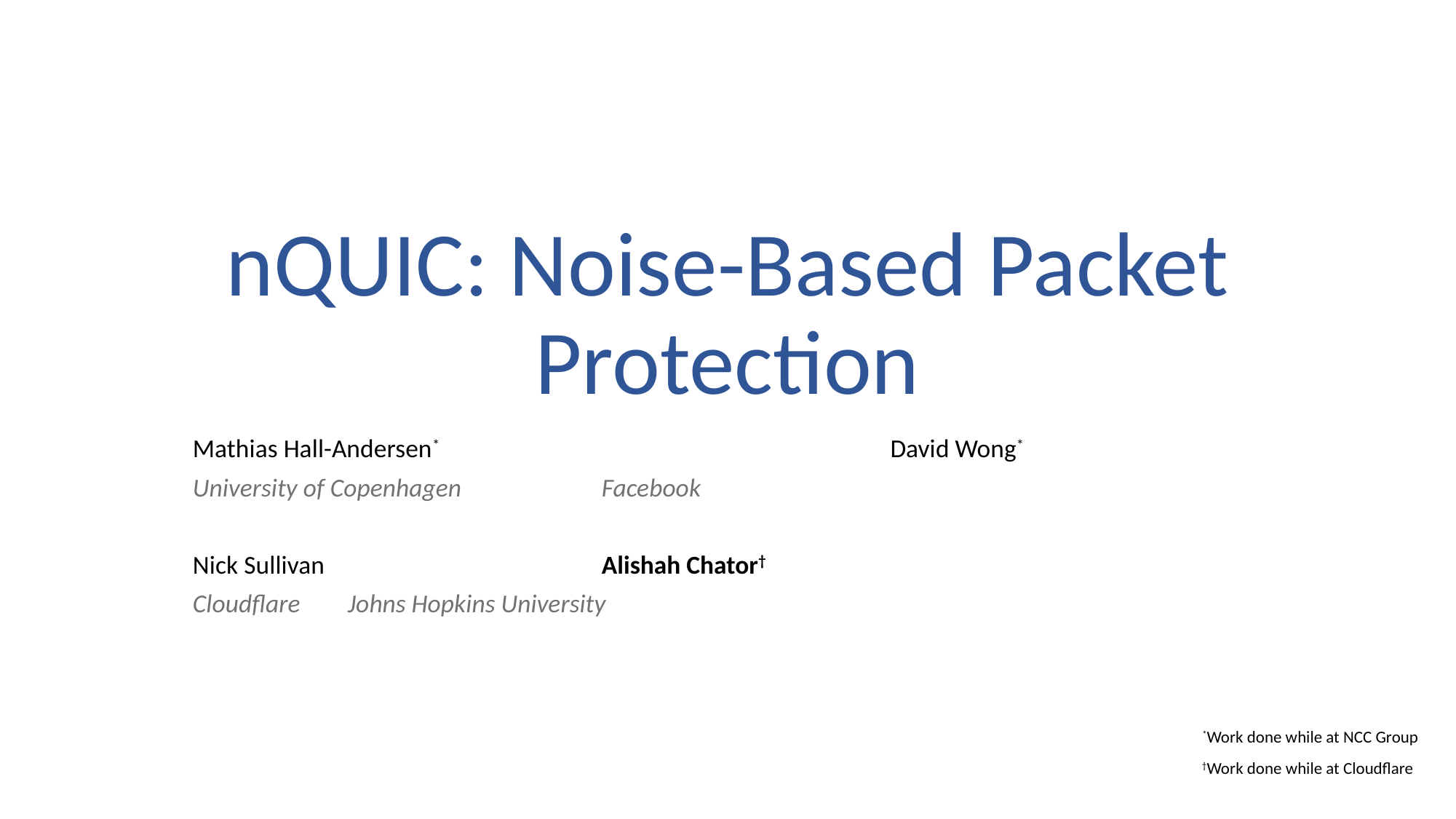

# nQUIC: Noise-Based Packet Protection
Mathias Hall-Andersen*                                                                    		David Wong*
University of Copenhagen					                 Facebook

Nick Sullivan           			            			                 Alishah Chator†
Cloudflare							Johns Hopkins University

*Work done while at NCC Group
†Work done while at Cloudflare